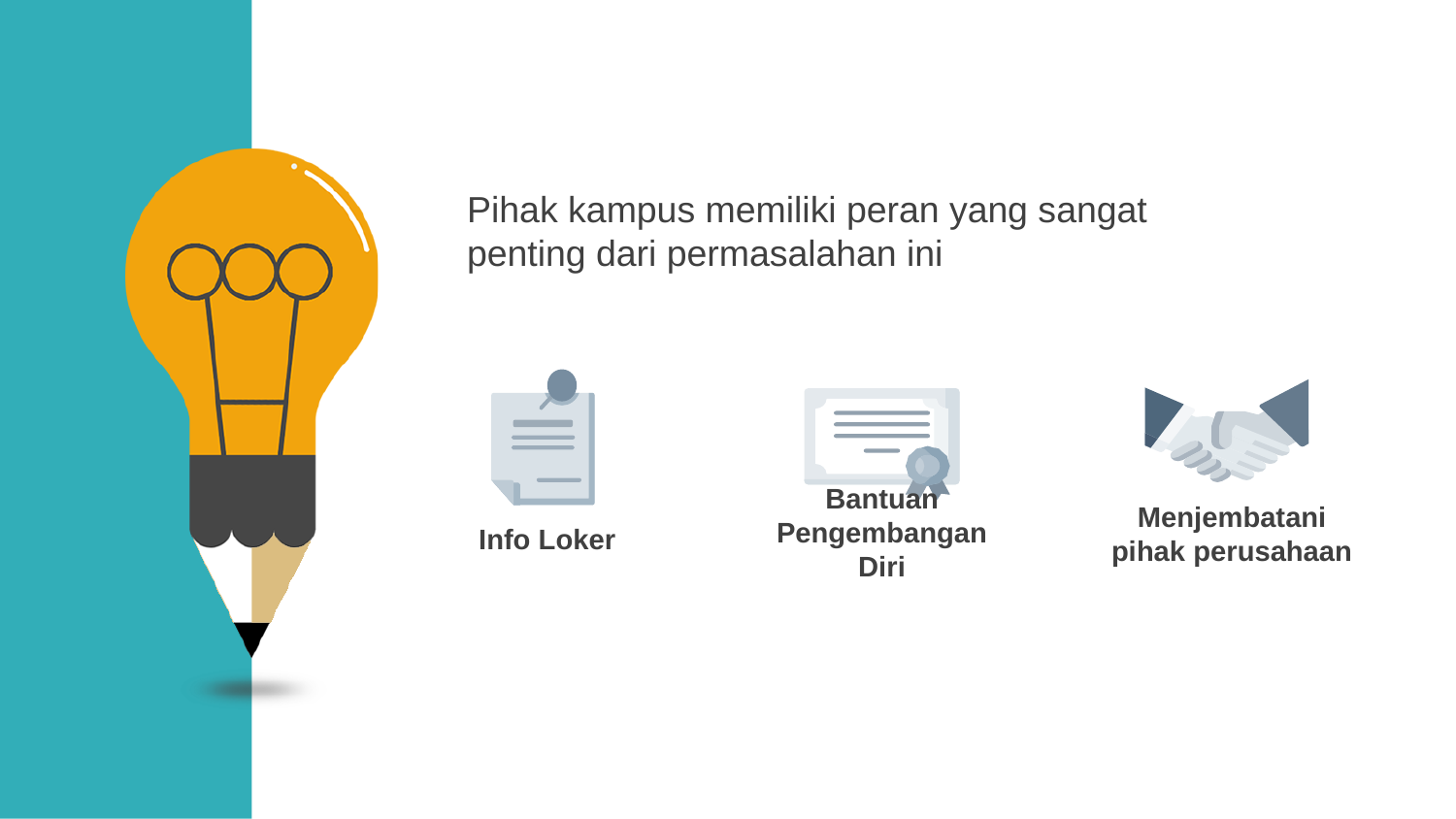

Pihak kampus memiliki peran yang sangat penting dari permasalahan ini

Bantuan Pengembangan Diri
Info Loker
Menjembatani pihak perusahaan